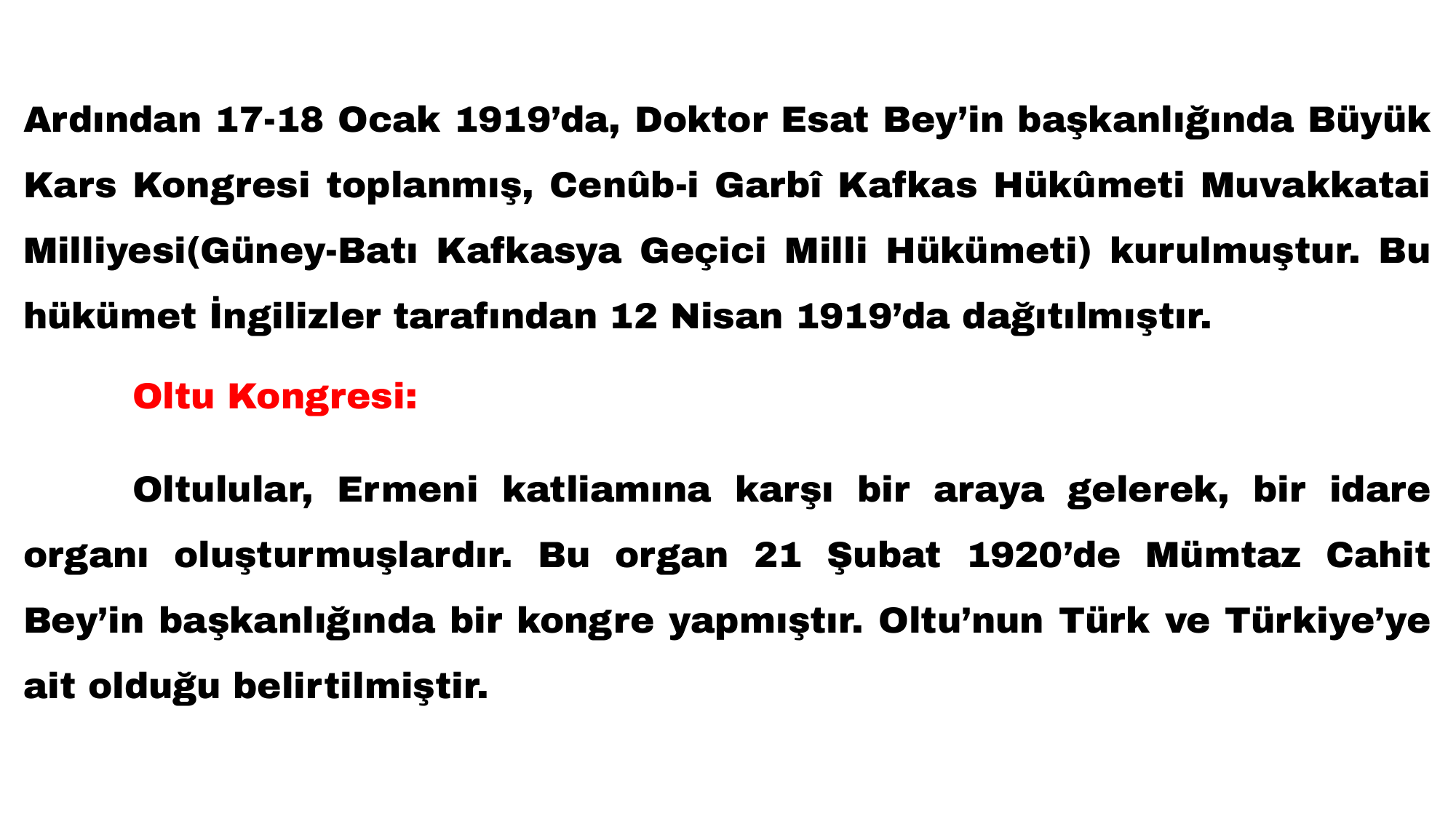

#
Ardından 17-18 Ocak 1919’da, Doktor Esat Bey’in başkanlığında Bü­yük Kars Kongresi toplanmış, Cenûb-i Garbî Kafkas Hükûmeti Muvakkatai Milliyesi(Güney-Batı Kaf­kasya Geçici Milli Hükümeti) kurul­muştur. Bu hükümet İngilizler tarafından 12 Nisan 1919’da dağıtılmıştır.
	Oltu Kongresi:
	Oltulular, Ermeni katliamına karşı bir araya gelerek, bir idare organı oluşturmuşlardır. Bu or­gan 21 Şubat 1920’de Mümtaz Cahit Bey’in başkanlığında bir kongre yap­mıştır. Oltu’nun Türk ve Türkiye’ye ait olduğu belirtilmiştir.